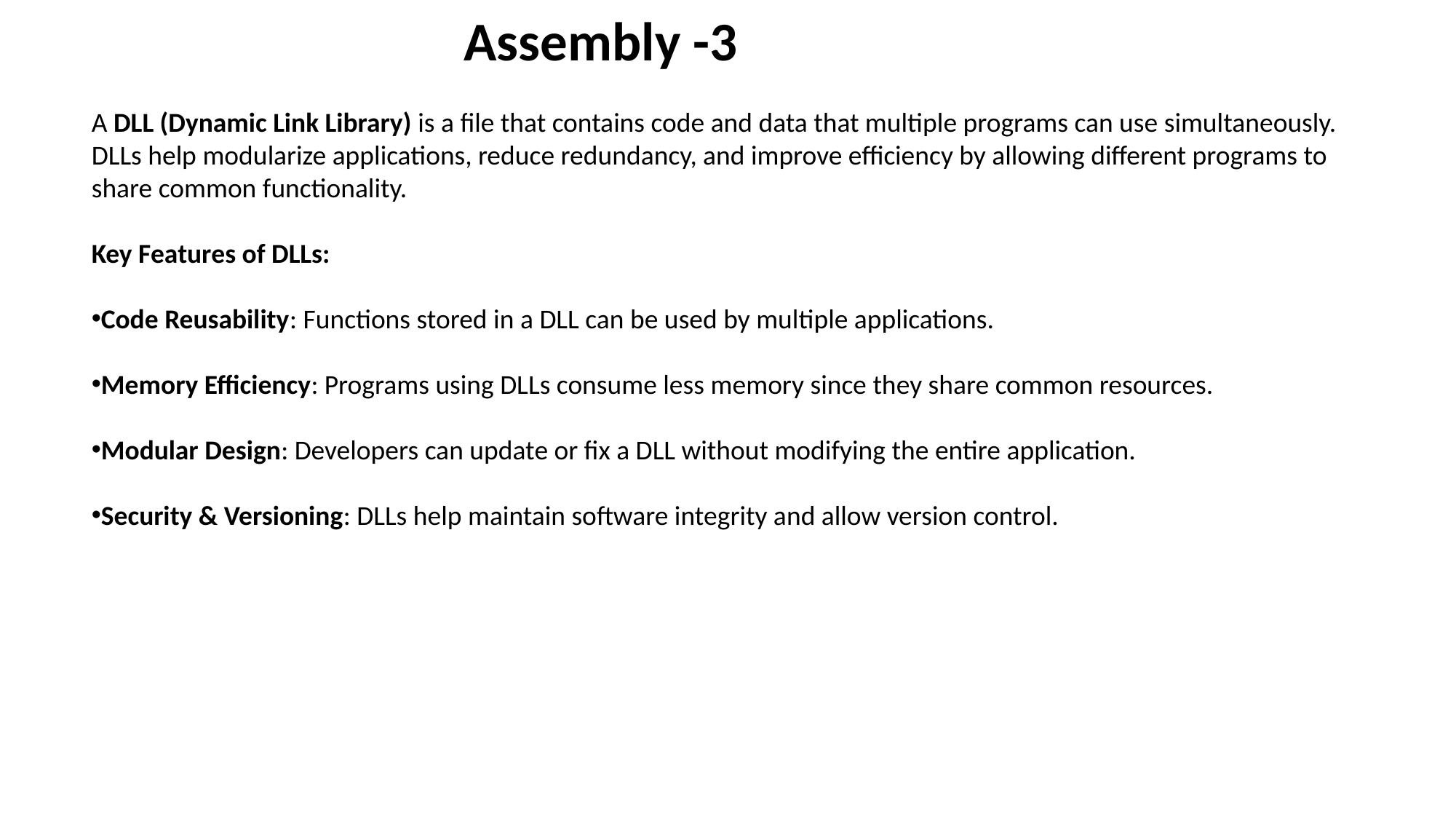

Assembly -3
A DLL (Dynamic Link Library) is a file that contains code and data that multiple programs can use simultaneously. DLLs help modularize applications, reduce redundancy, and improve efficiency by allowing different programs to share common functionality.

Key Features of DLLs:

Code Reusability: Functions stored in a DLL can be used by multiple applications.

Memory Efficiency: Programs using DLLs consume less memory since they share common resources.

Modular Design: Developers can update or fix a DLL without modifying the entire application.

Security & Versioning: DLLs help maintain software integrity and allow version control.